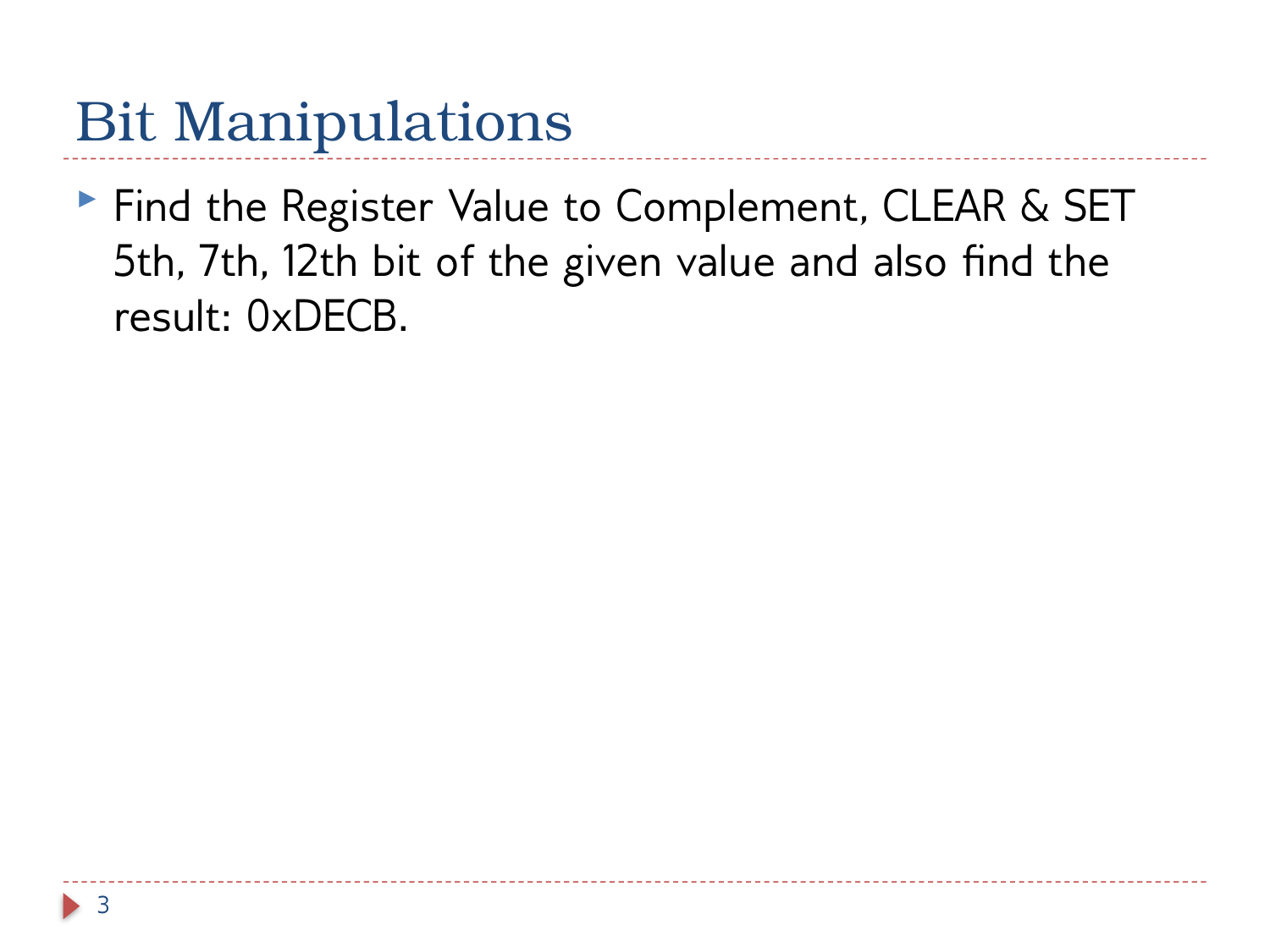

# Bit Manipulations
Find the Register Value to Complement, CLEAR & SET 5th, 7th, 12th bit of the given value and also find the result: 0xDECB.
3